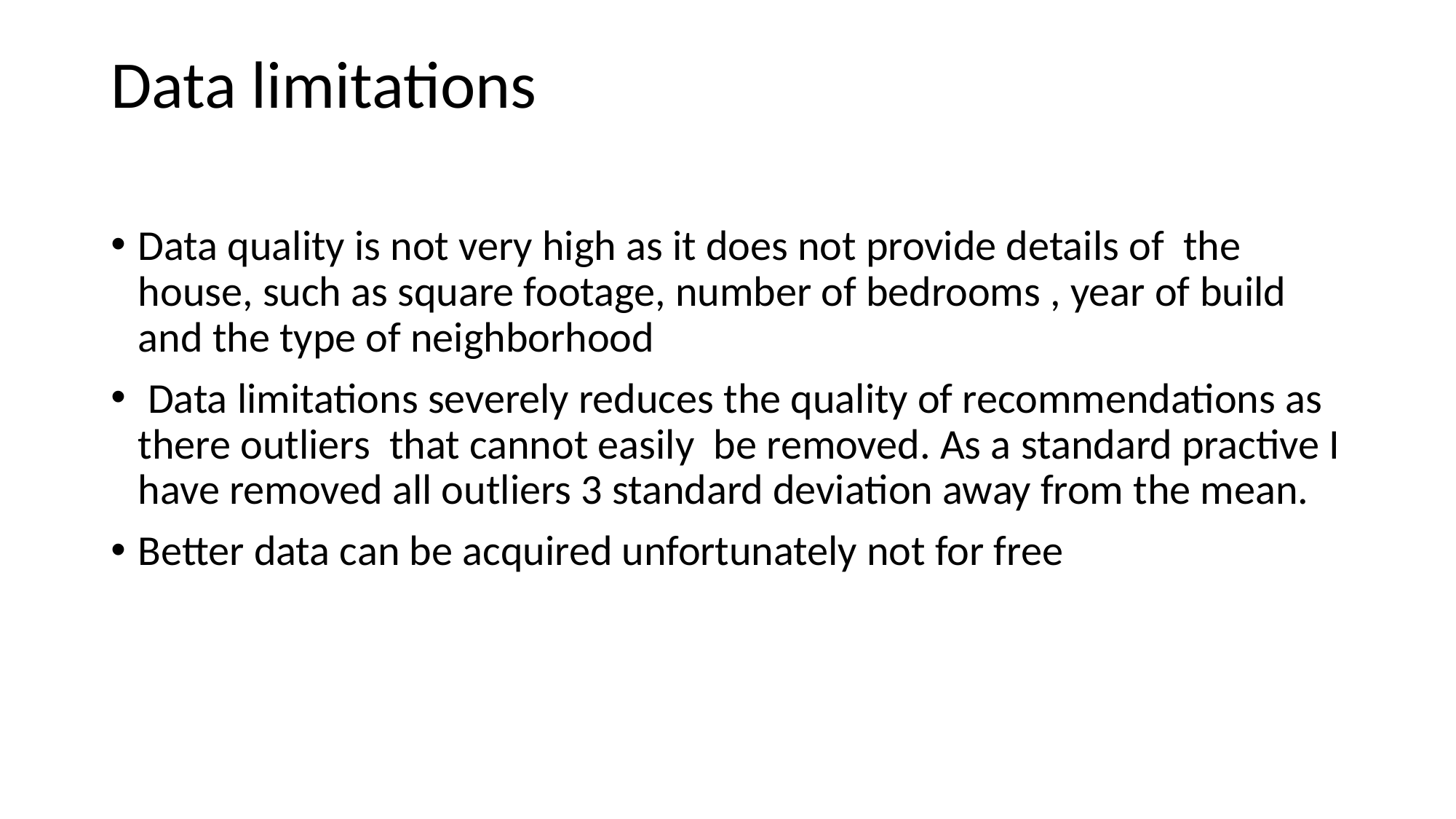

# Data limitations
Data quality is not very high as it does not provide details of  the house, such as square footage, number of bedrooms , year of build and the type of neighborhood
 Data limitations severely reduces the quality of recommendations as there outliers  that cannot easily  be removed. As a standard practive I have removed all outliers 3 standard deviation away from the mean.
Better data can be acquired unfortunately not for free